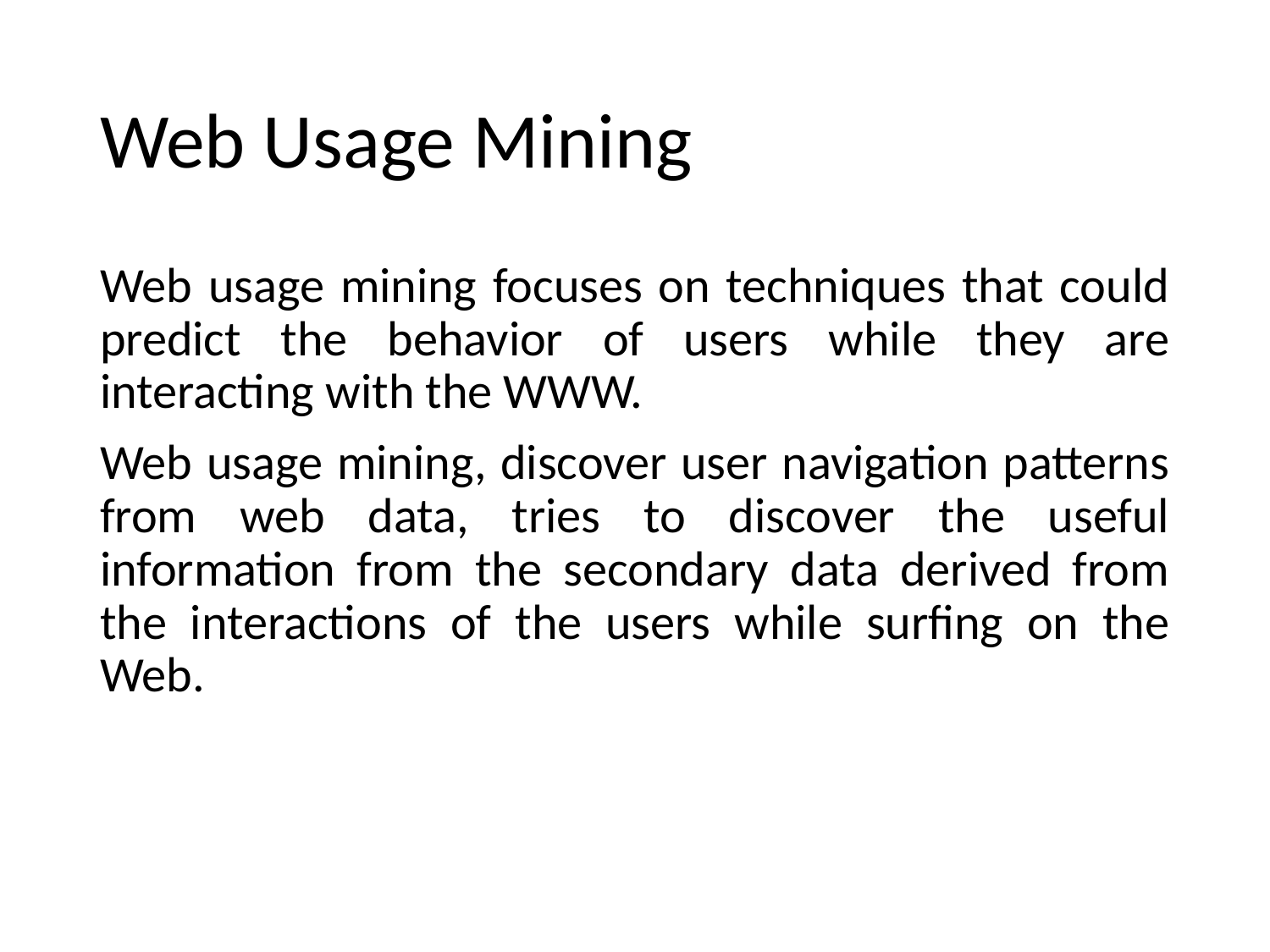

# Web Usage Mining
Web usage mining focuses on techniques that could predict the behavior of users while they are interacting with the WWW.
Web usage mining, discover user navigation patterns from web data, tries to discover the useful information from the secondary data derived from the interactions of the users while surfing on the Web.